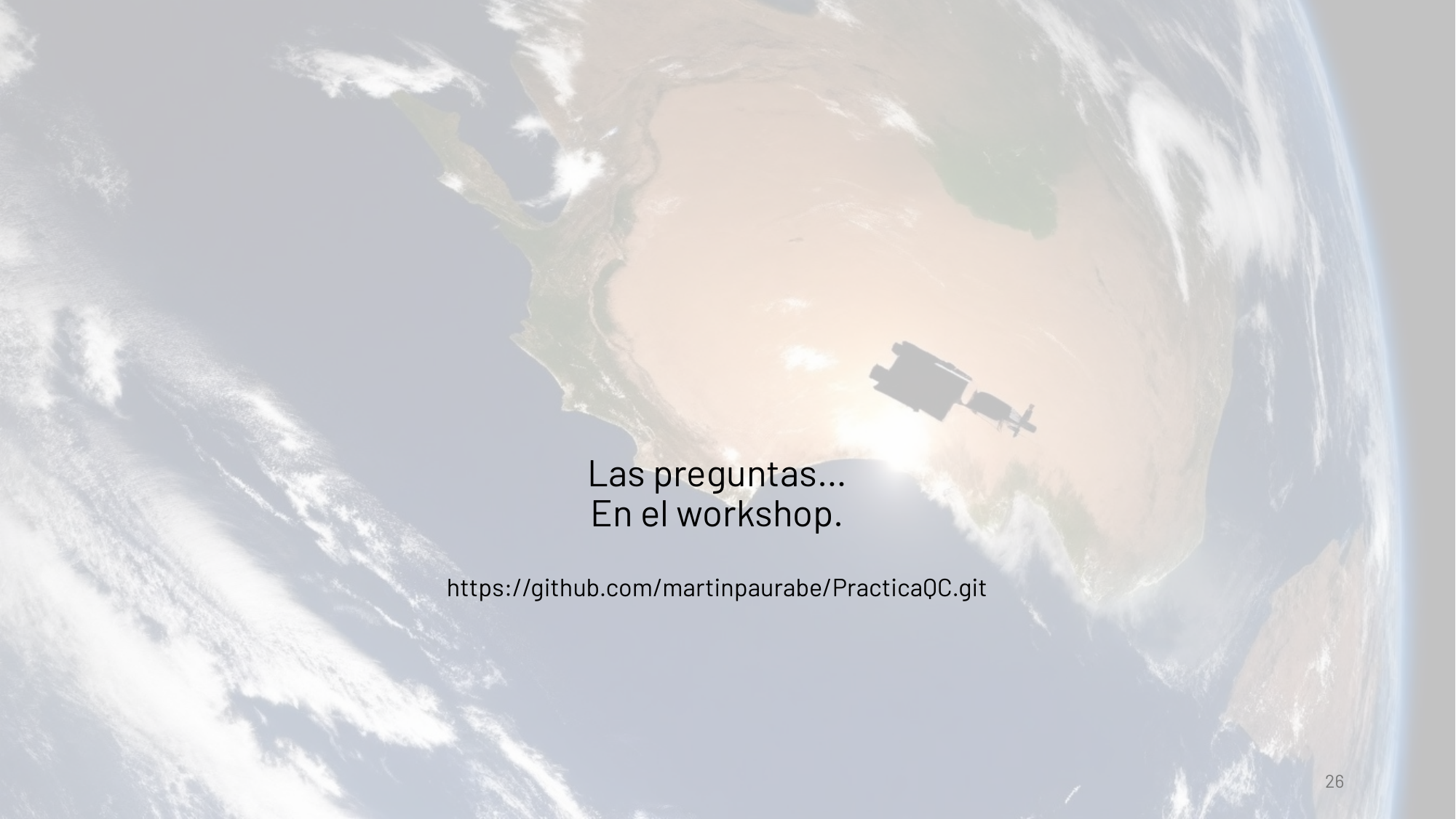

# Las preguntas… En el workshop. https://github.com/martinpaurabe/PracticaQC.git
26